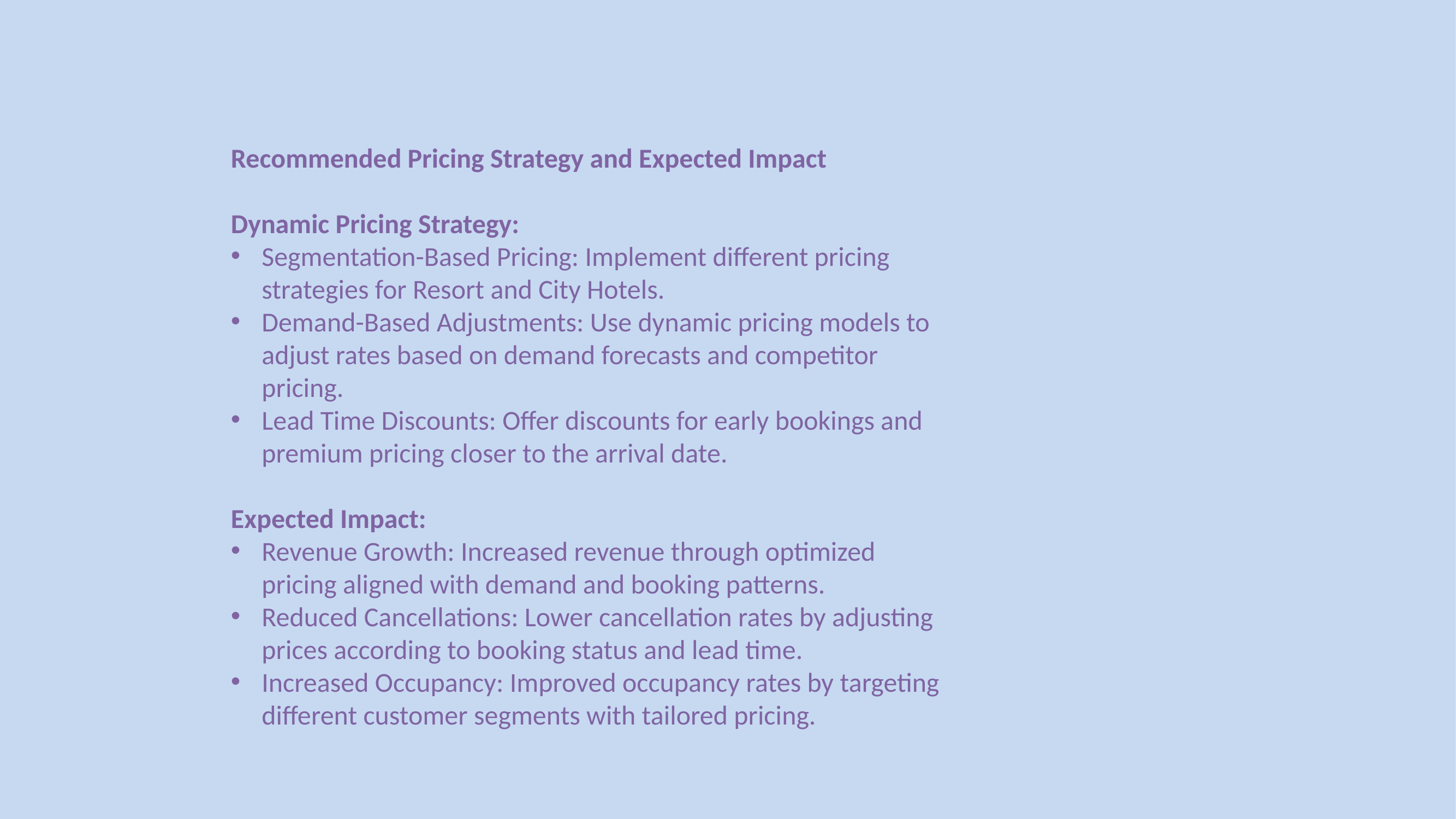

Recommended Pricing Strategy and Expected Impact

Dynamic Pricing Strategy:
Segmentation-Based Pricing: Implement different pricing strategies for Resort and City Hotels.
Demand-Based Adjustments: Use dynamic pricing models to adjust rates based on demand forecasts and competitor pricing.
Lead Time Discounts: Offer discounts for early bookings and premium pricing closer to the arrival date.

Expected Impact:
Revenue Growth: Increased revenue through optimized pricing aligned with demand and booking patterns.
Reduced Cancellations: Lower cancellation rates by adjusting prices according to booking status and lead time.
Increased Occupancy: Improved occupancy rates by targeting different customer segments with tailored pricing.